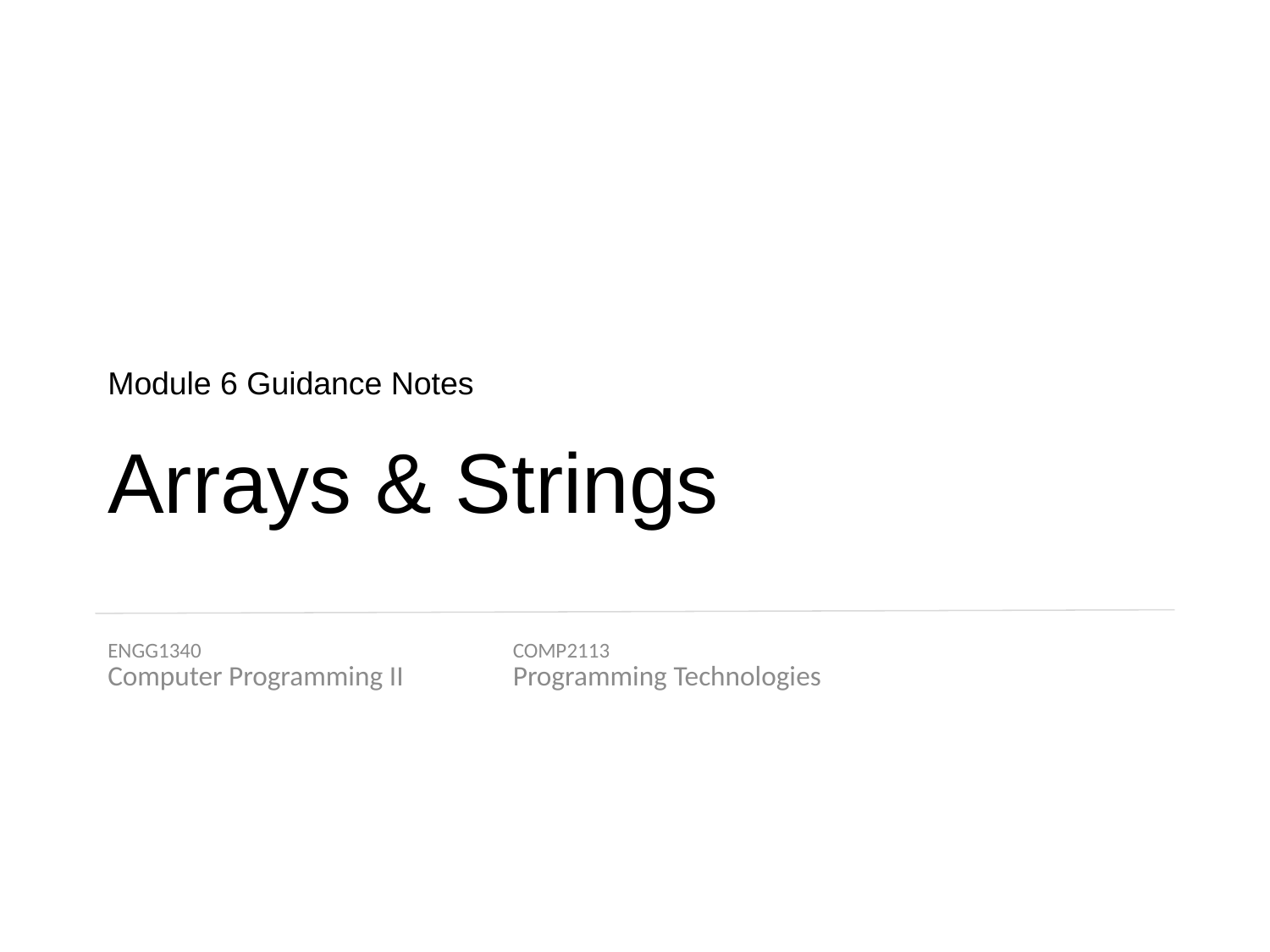

Module 6 Guidance Notes
Arrays & Strings
COMP2113
Programming Technologies
ENGG1340
Computer Programming II